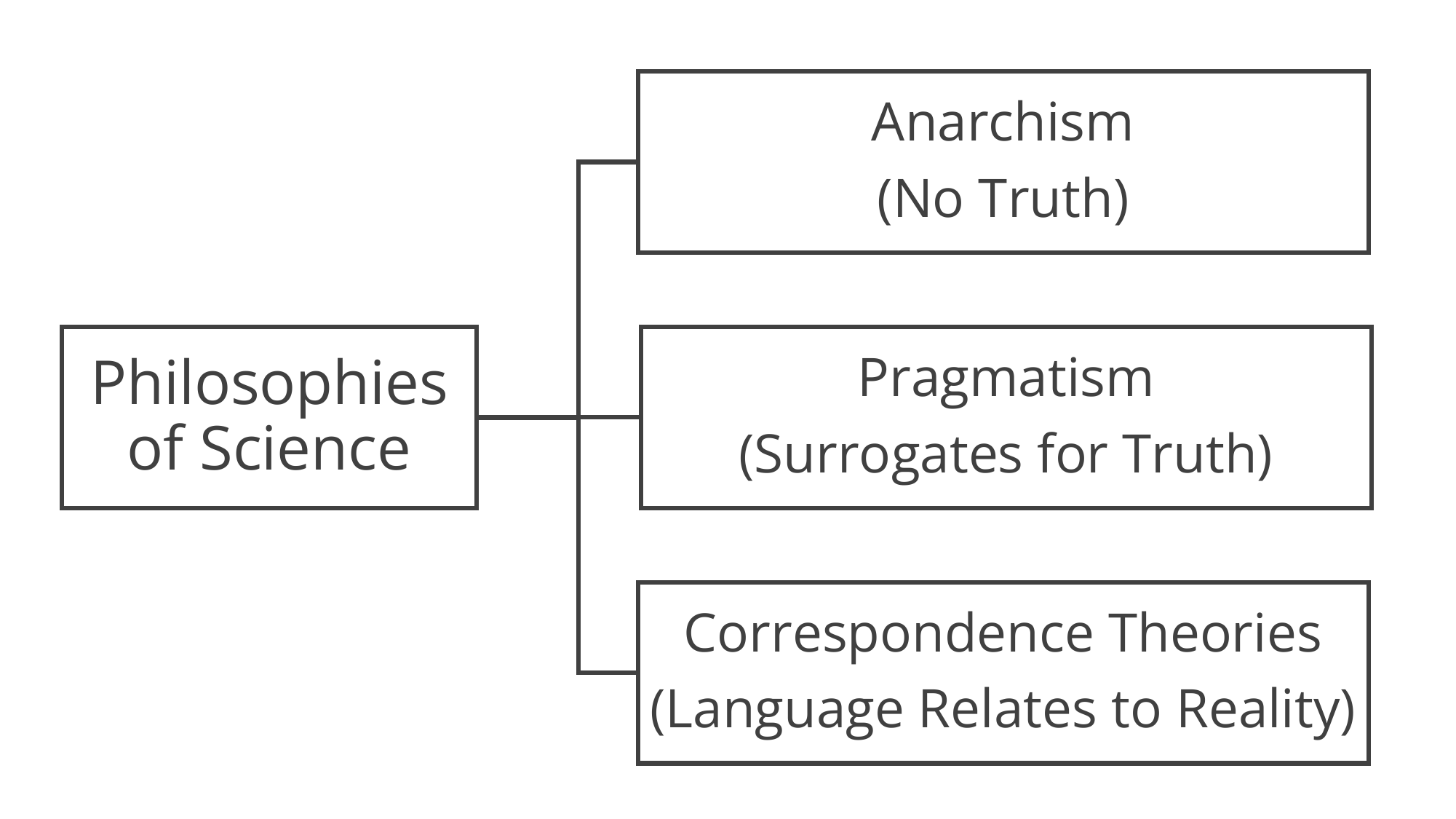

Philosophies of Science
Anarchism
(No Truth)
Pragmatism
(Surrogates for Truth)
Correspondence Theories
(Language Relates to Reality)